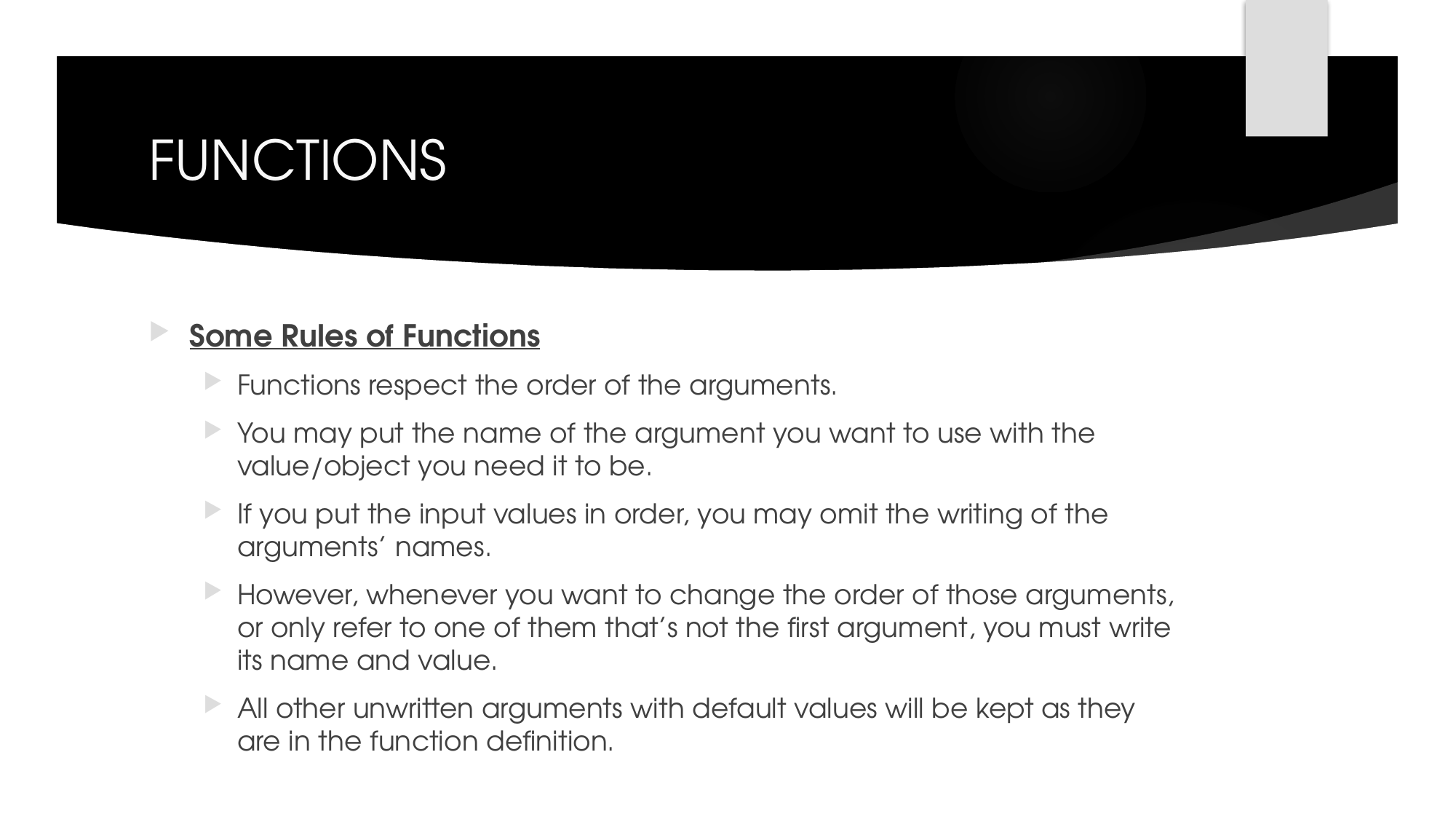

# FUNCTIONS
Some Rules of Functions
Functions respect the order of the arguments.
You may put the name of the argument you want to use with the value/object you need it to be.
If you put the input values in order, you may omit the writing of the arguments’ names.
However, whenever you want to change the order of those arguments, or only refer to one of them that’s not the first argument, you must write its name and value.
All other unwritten arguments with default values will be kept as they are in the function definition.